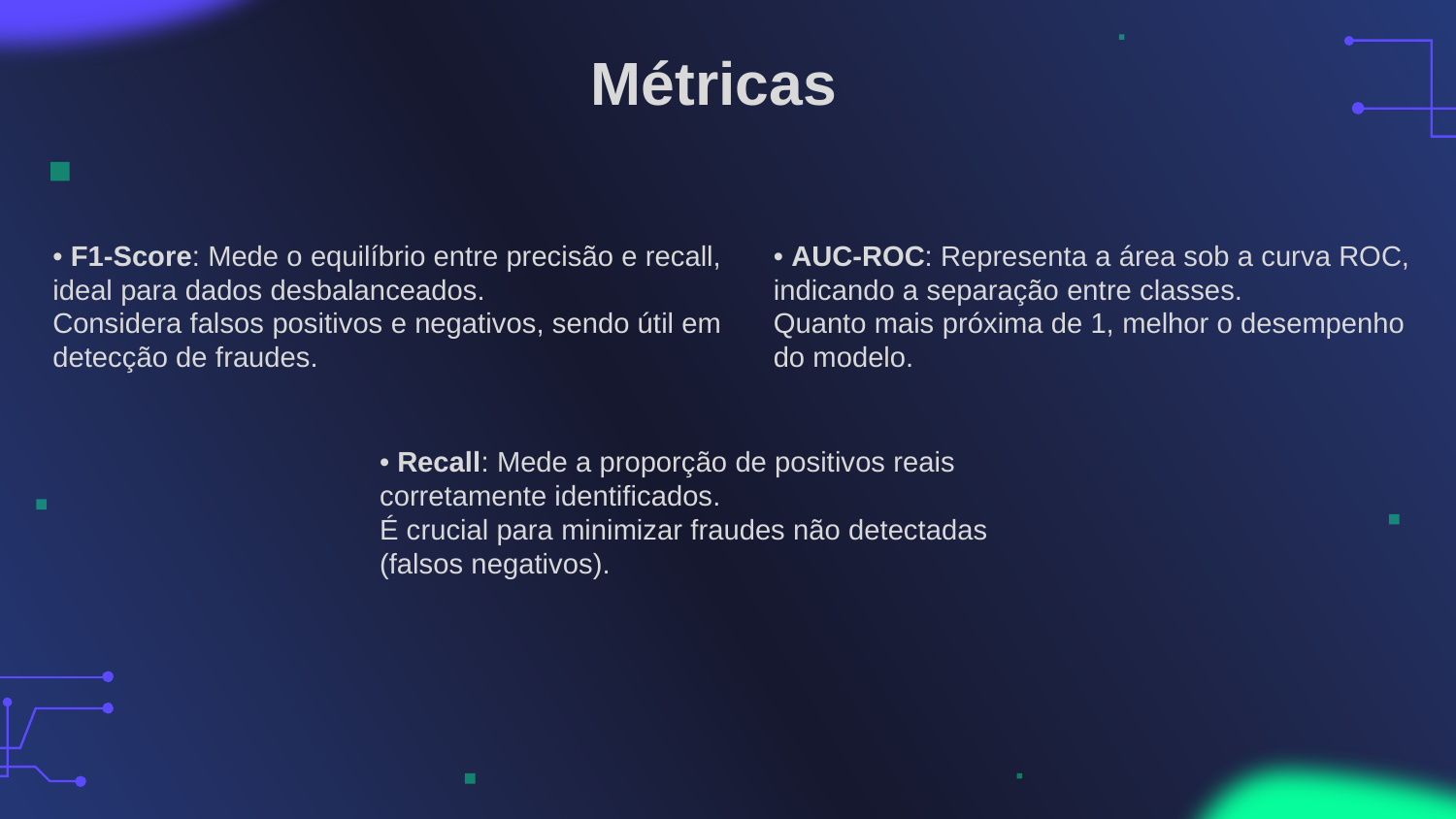

# Métricas
• F1-Score: Mede o equilíbrio entre precisão e recall, ideal para dados desbalanceados.
Considera falsos positivos e negativos, sendo útil em detecção de fraudes.
	• AUC-ROC: Representa a área sob a curva ROC, indicando a separação entre classes.
Quanto mais próxima de 1, melhor o desempenho do modelo.
• Recall: Mede a proporção de positivos reais corretamente identificados.
É crucial para minimizar fraudes não detectadas (falsos negativos).